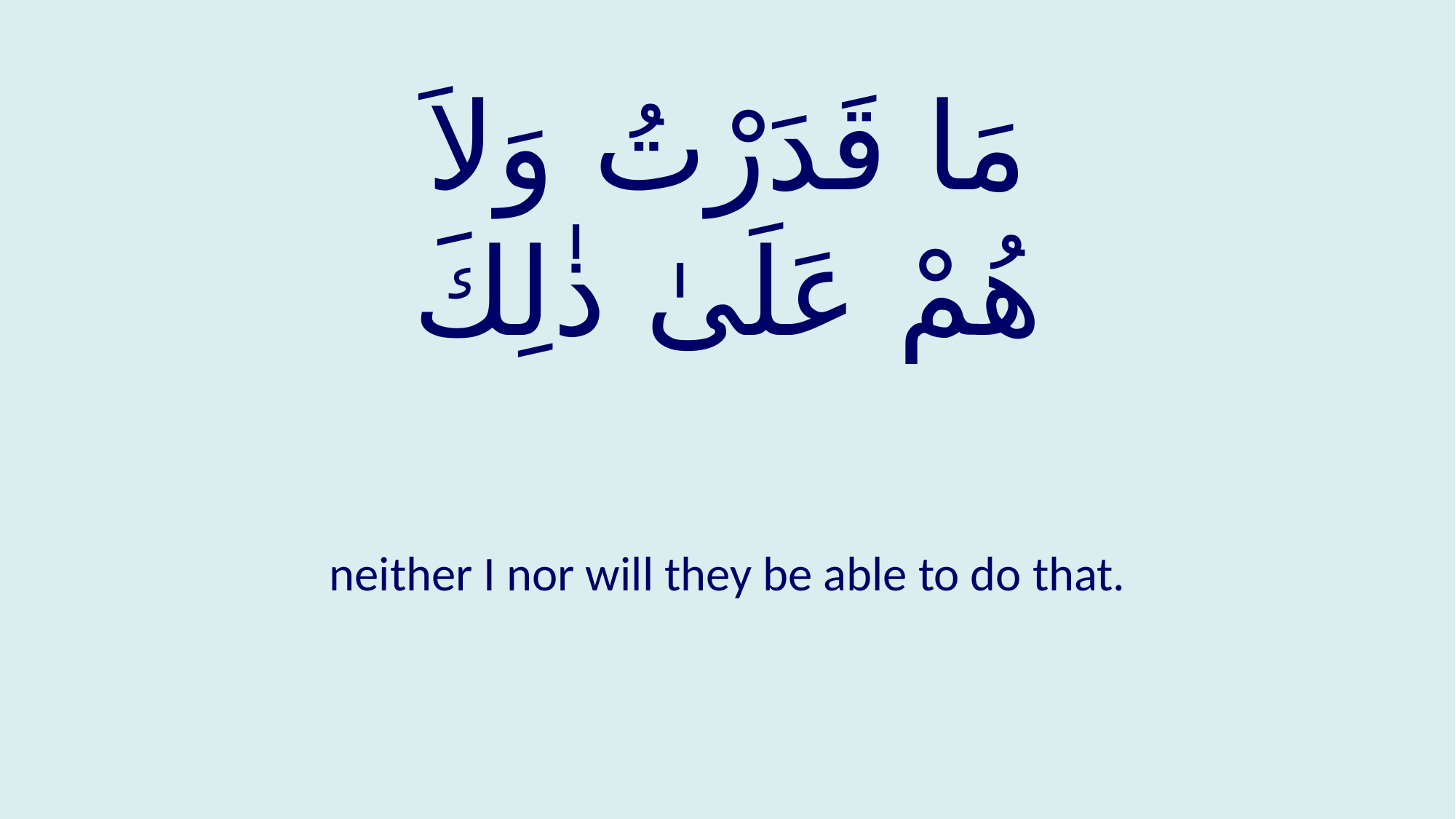

# مَا قَدَرْتُ وَلاَ هُمْ عَلَىٰ ذٰلِكَ
neither I nor will they be able to do that.